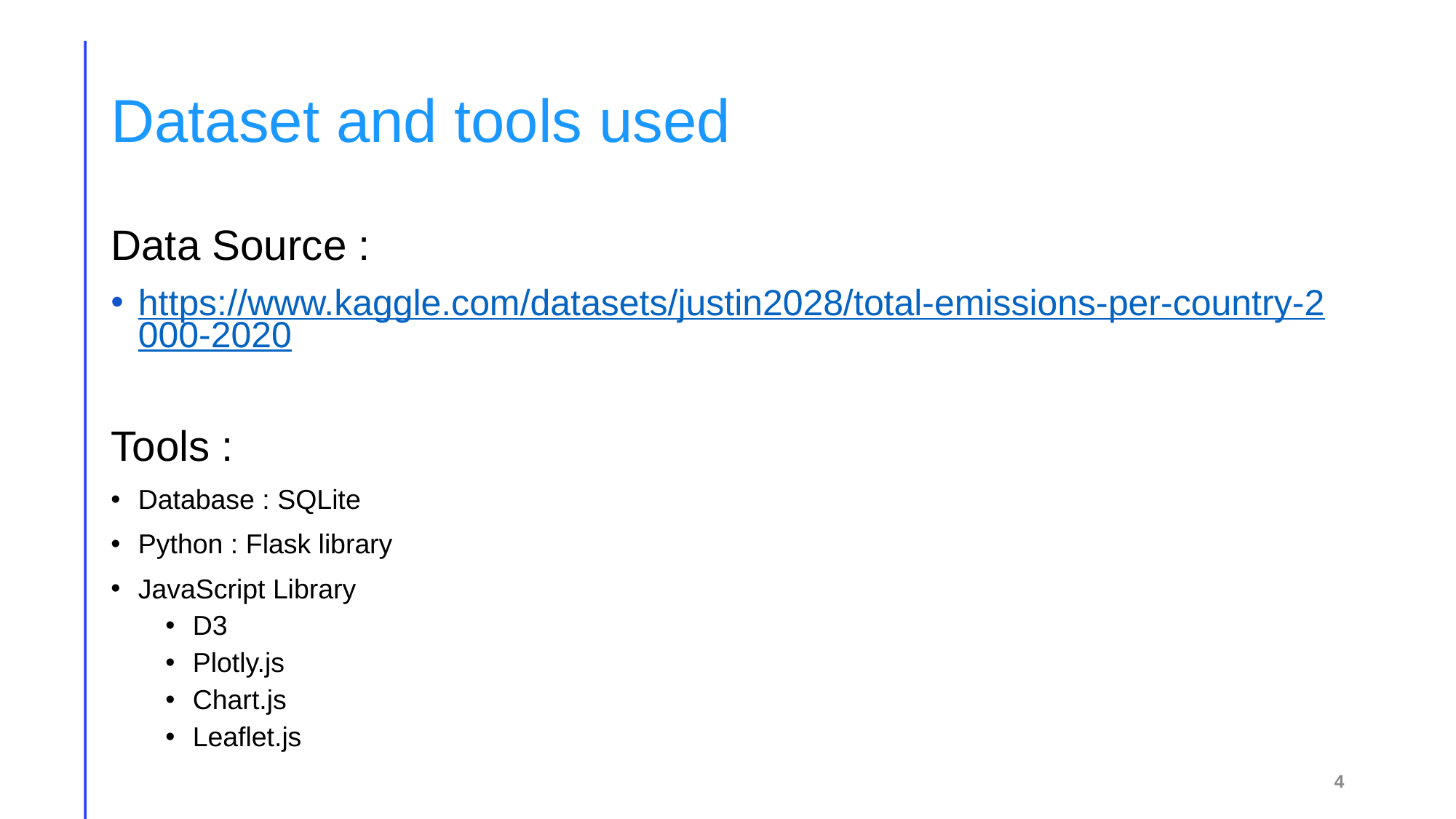

# Dataset and tools used
Data Source :
https://www.kaggle.com/datasets/justin2028/total-emissions-per-country-2000-2020

Tools :
Database : SQLite
Python : Flask library
JavaScript Library
D3
Plotly.js
Chart.js
Leaflet.js

4